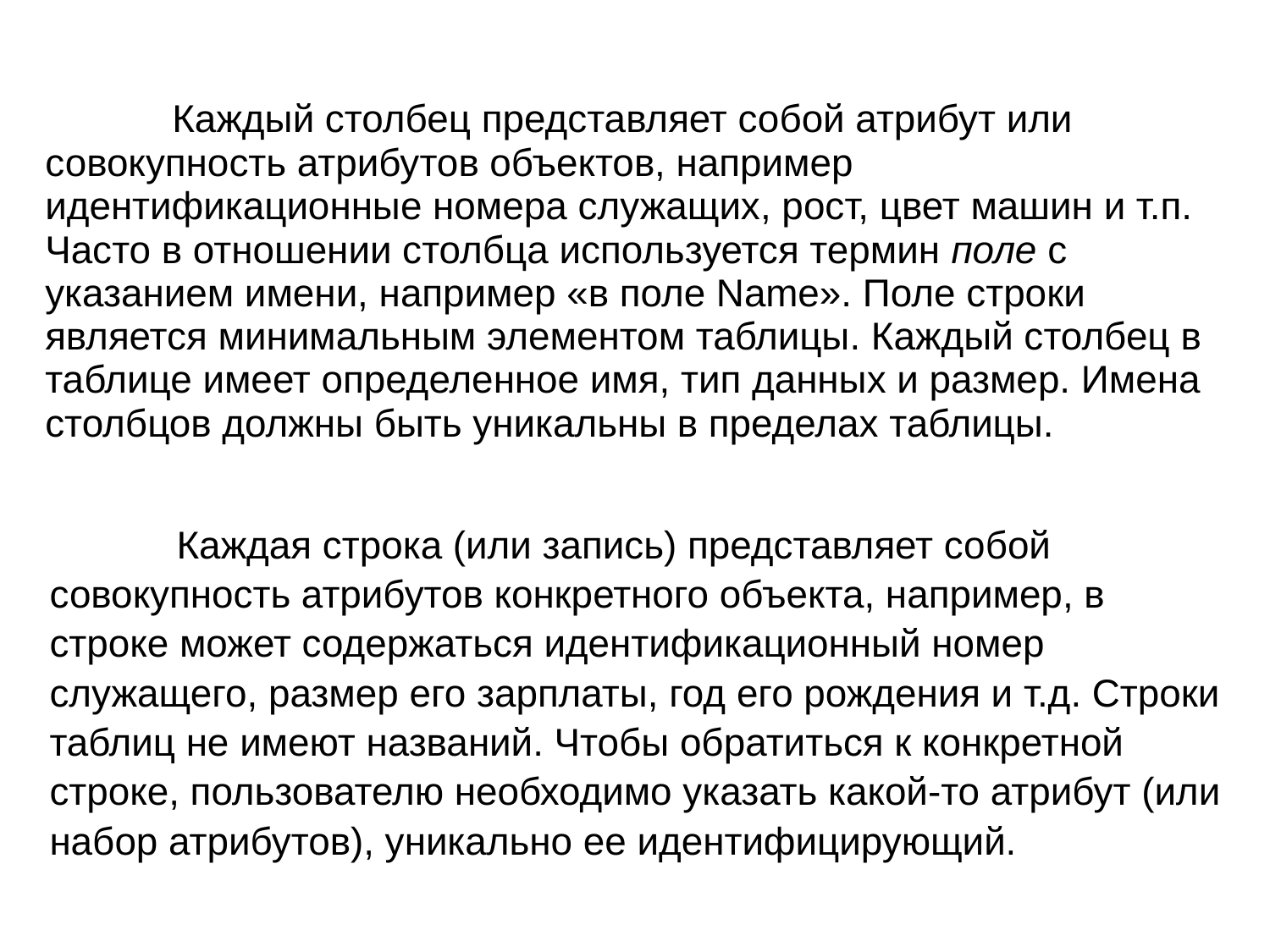

Каждый столбец представляет собой атрибут или совокупность атрибутов объектов, например идентификационные номера служащих, рост, цвет машин и т.п. Часто в отношении столбца используется термин поле с указанием имени, например «в поле Name». Поле строки является минимальным элементом таблицы. Каждый столбец в таблице имеет определенное имя, тип данных и размер. Имена столбцов должны быть уникальны в пределах таблицы.
	Каждая строка (или запись) представляет собой совокупность атрибутов конкретного объекта, например, в строке может содержаться идентификационный номер служащего, размер его зарплаты, год его рождения и т.д. Строки таблиц не имеют названий. Чтобы обратиться к конкретной строке, пользователю необходимо указать какой-то атрибут (или набор атрибутов), уникально ее идентифицирующий.